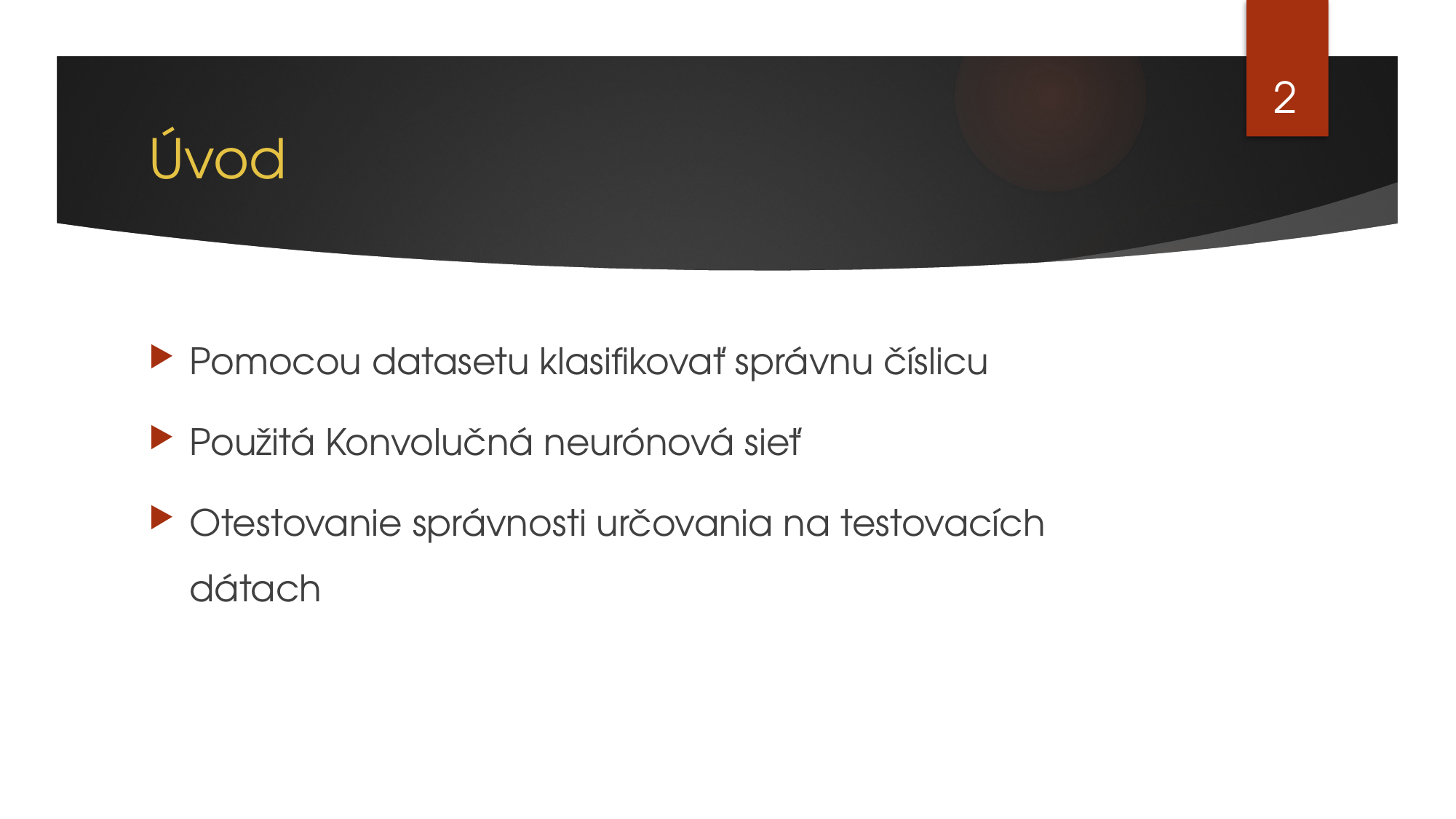

2
# Úvod
Pomocou datasetu klasifikovať správnu číslicu
Použitá Konvolučná neurónová sieť
Otestovanie správnosti určovania na testovacích dátach